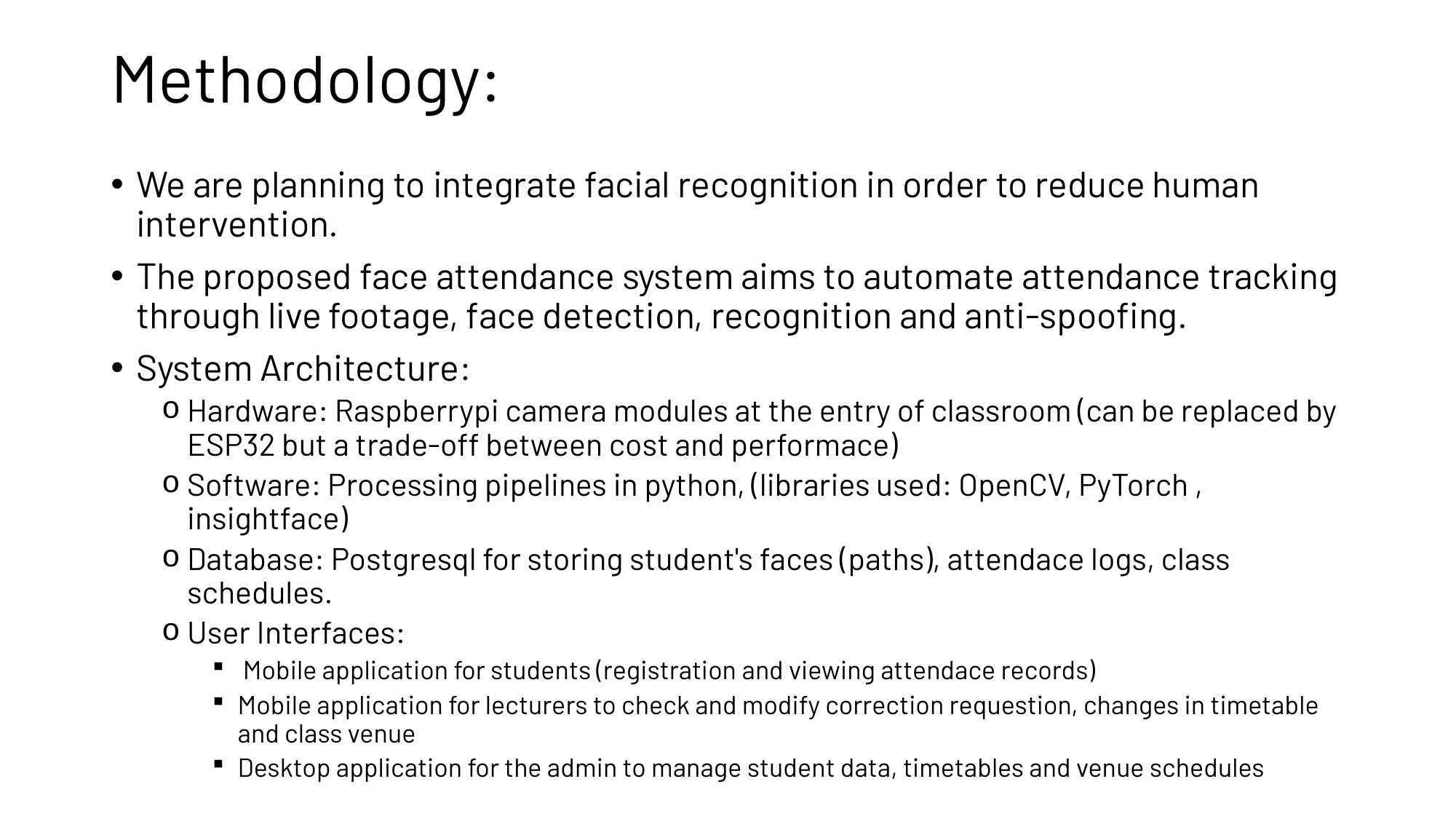

# Methodology:
We are planning to integrate facial recognition in order to reduce human intervention.
The proposed face attendance system aims to automate attendance tracking through live footage, face detection, recognition and anti-spoofing.
System Architecture:
Hardware: Raspberrypi camera modules at the entry of classroom (can be replaced by ESP32 but a trade-off between cost and performace)
Software: Processing pipelines in python, (libraries used: OpenCV, PyTorch , insightface)
Database: Postgresql for storing student's faces (paths), attendace logs, class schedules.
User Interfaces:
 Mobile application for students (registration and viewing attendace records)
Mobile application for lecturers to check and modify correction requestion, changes in timetable and class venue
Desktop application for the admin to manage student data, timetables and venue schedules